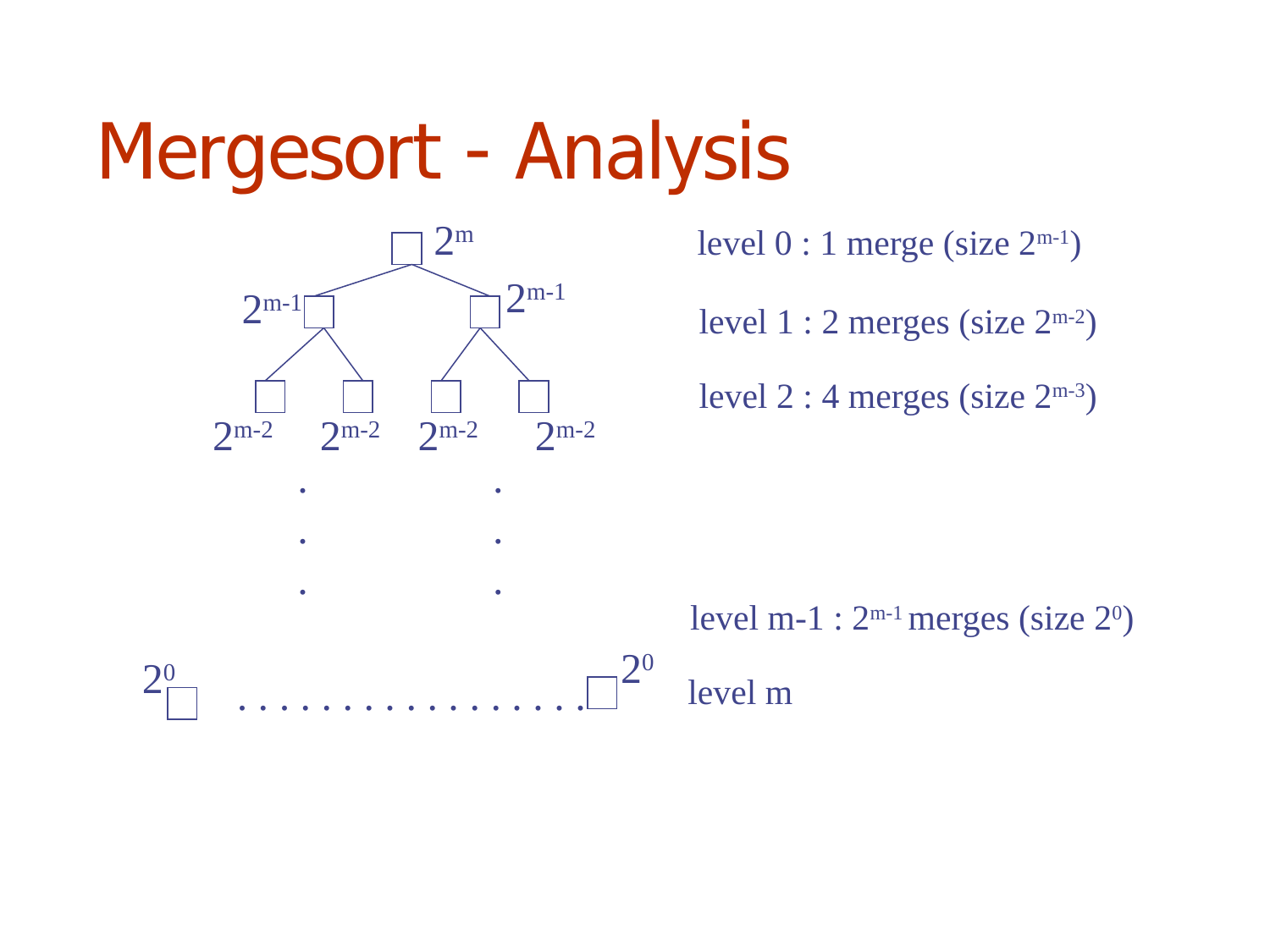

# Mergesort - Analysis
2m
level 0 : 1 merge (size 2m-1)

2m-1
2m-1
level 1 : 2 merges (size 2m-2)

level 2 : 4 merges (size 2m-3)

2m-2
2m-2
2m-2
2m-2
.
.
.
.
.
.
level m-1 : 2m-1 merges (size 20)
20
20
. . . . . . . . . . . . . . . . .
level m